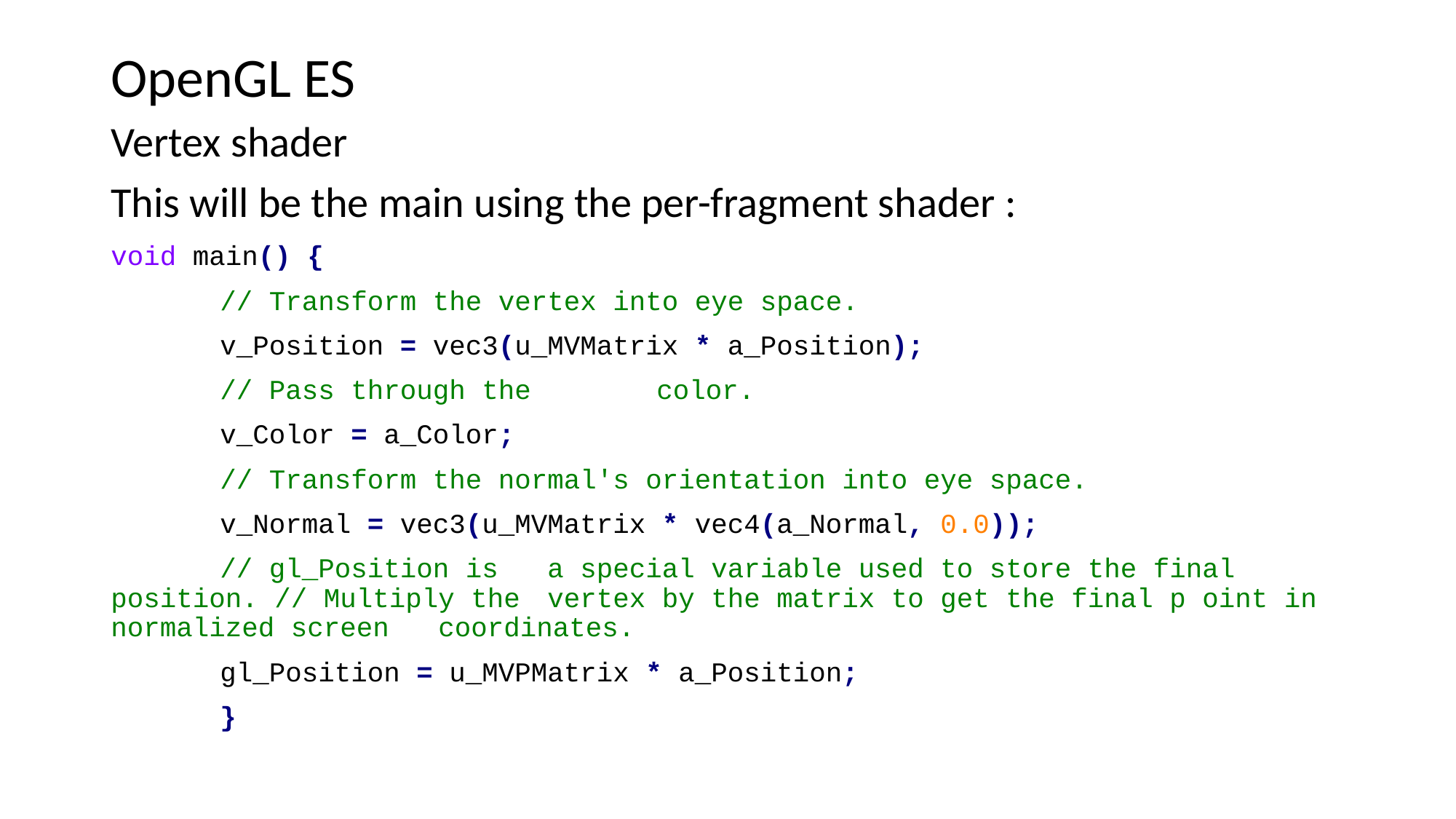

# OpenGL ES
Vertex shader
This will be the main using the per-fragment shader :
void main() {
	// Transform the vertex into eye space.
	v_Position = vec3(u_MVMatrix * a_Position);
	// Pass through the 	color.
	v_Color = a_Color;
	// Transform the normal's orientation into eye space.
	v_Normal = vec3(u_MVMatrix * vec4(a_Normal, 0.0));
	// gl_Position is 	a special variable used to store the final 	position. // Multiply the 	vertex by the matrix to get the final p	oint in normalized screen 	coordinates.
	gl_Position = u_MVPMatrix * a_Position;
	}